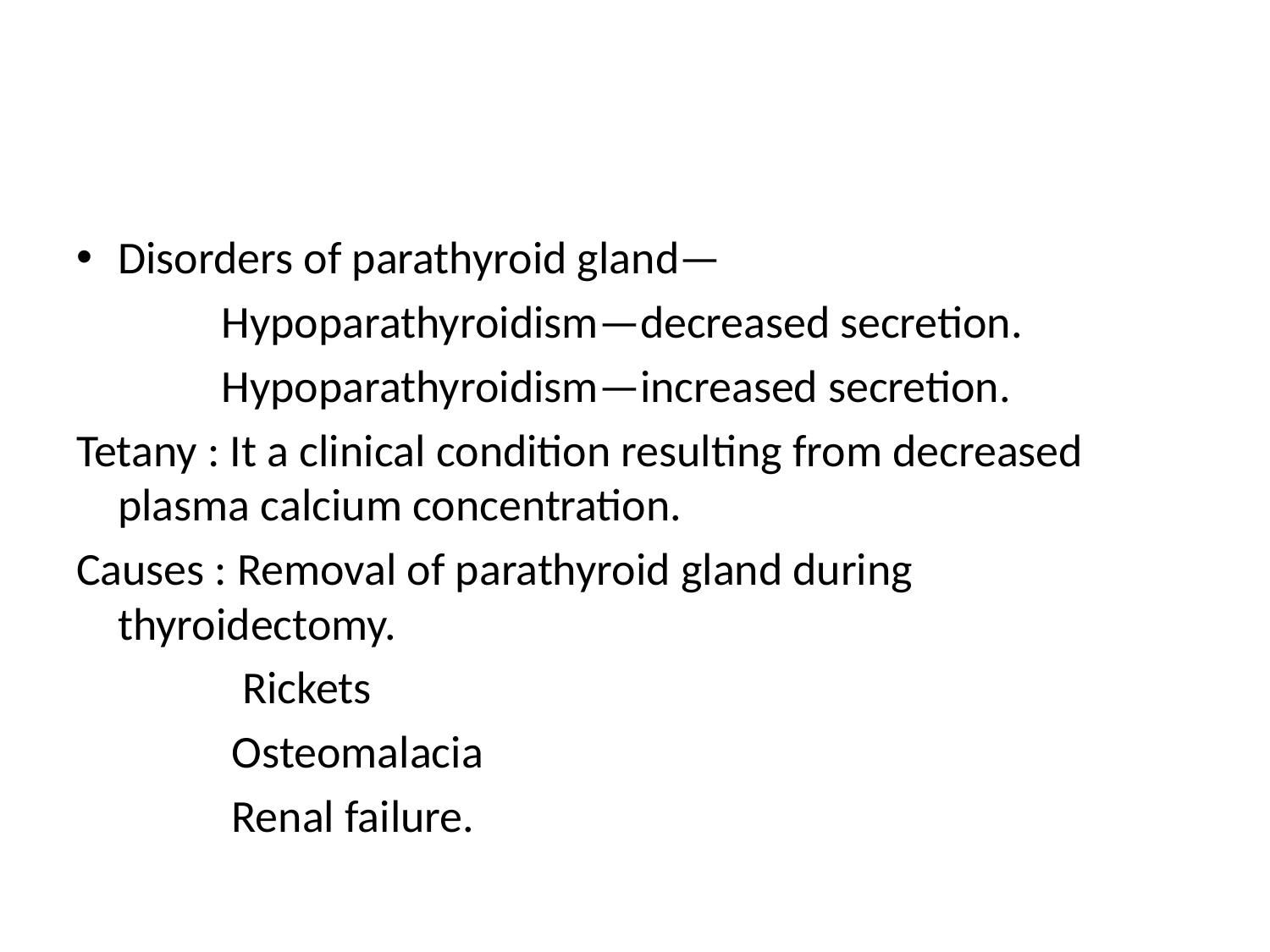

#
Disorders of parathyroid gland—
              Hypoparathyroidism—decreased secretion.
              Hypoparathyroidism—increased secretion.
Tetany : It a clinical condition resulting from decreased plasma calcium concentration.
Causes : Removal of parathyroid gland during thyroidectomy.
                Rickets
               Osteomalacia
               Renal failure.